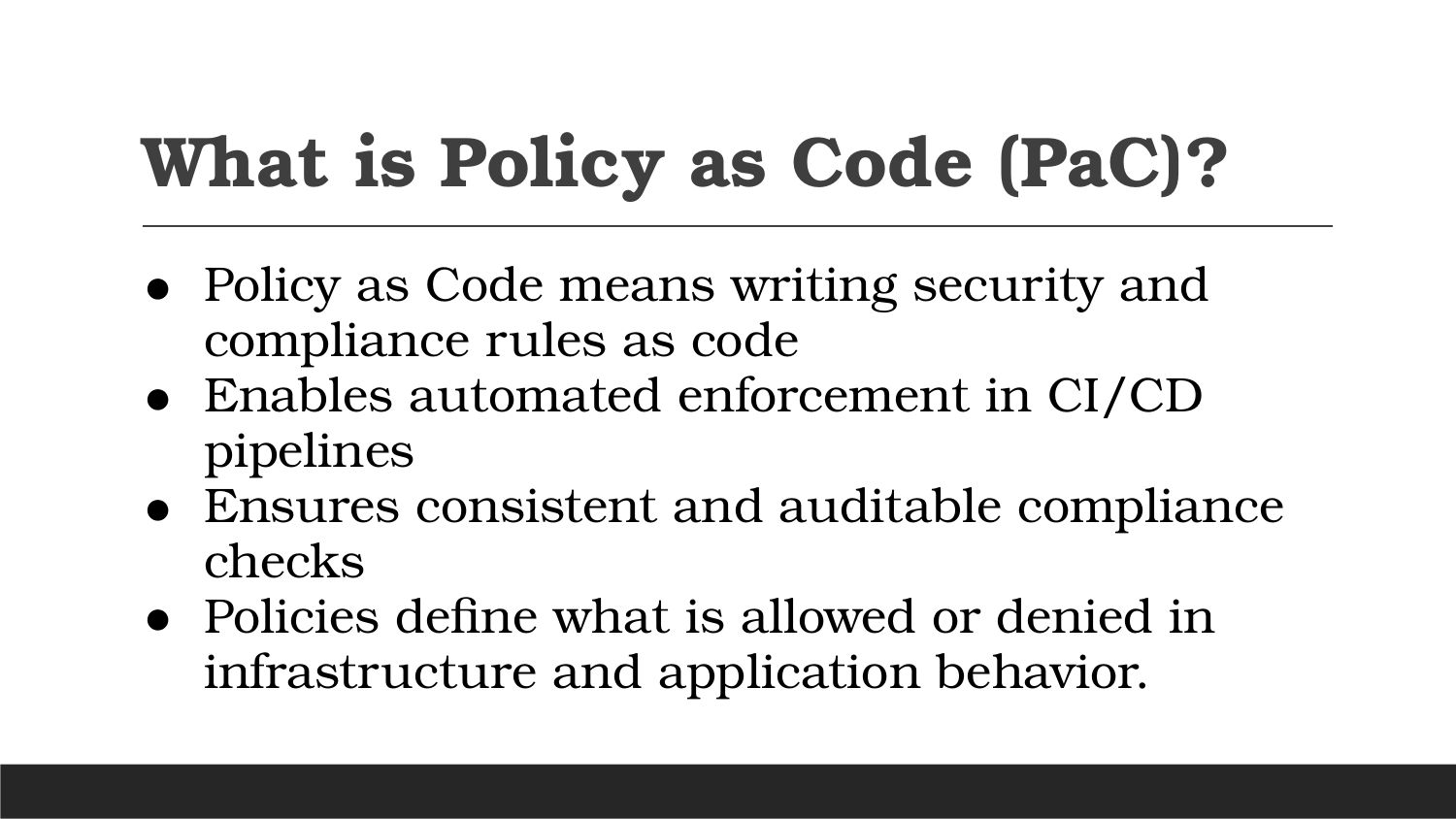

# What is Policy as Code (PaC)?
Policy as Code means writing security and compliance rules as code
Enables automated enforcement in CI/CD pipelines
Ensures consistent and auditable compliance checks
Policies define what is allowed or denied in infrastructure and application behavior.